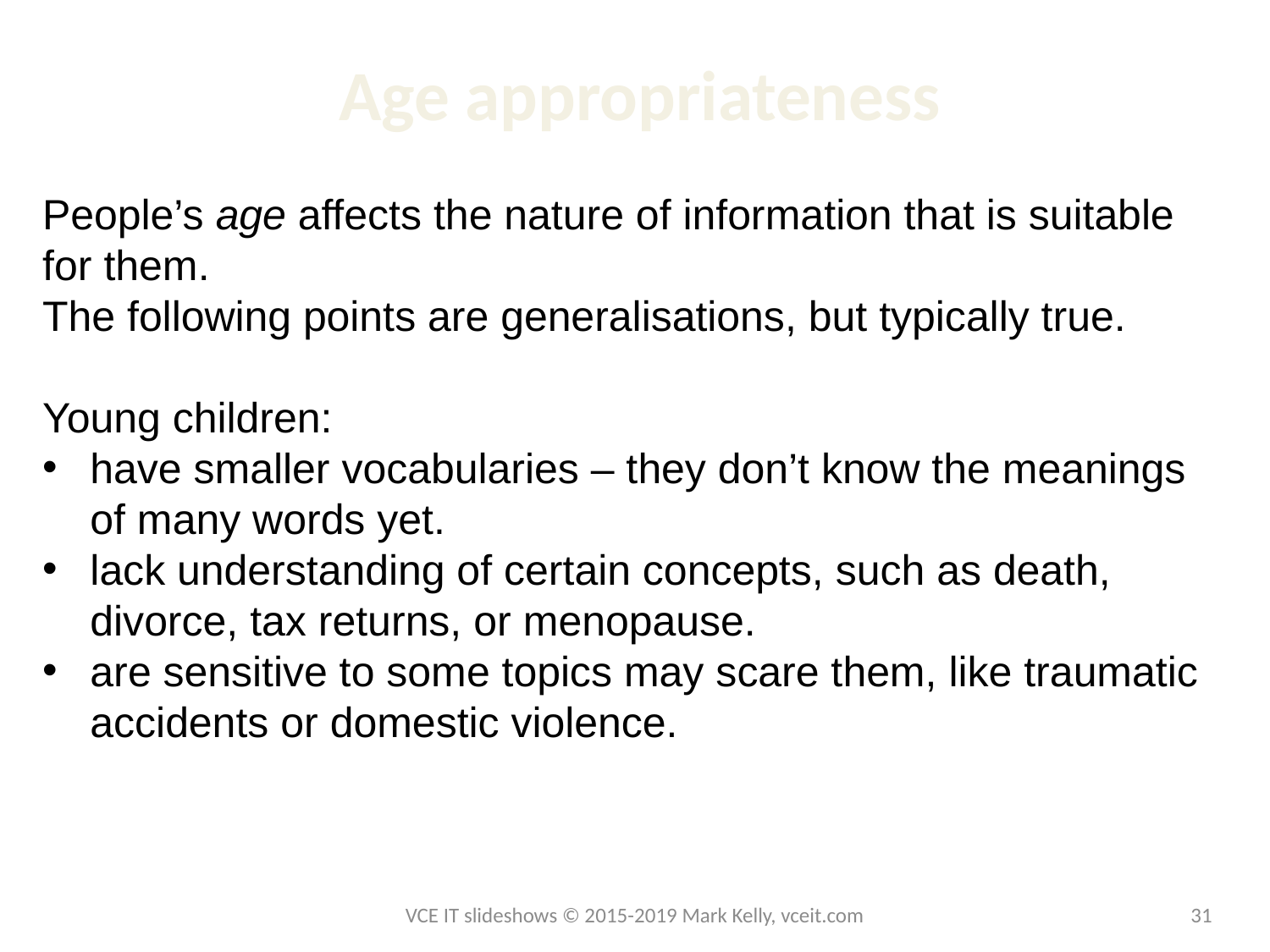

# Age appropriateness
People’s age affects the nature of information that is suitable for them.
The following points are generalisations, but typically true.

Young children:
have smaller vocabularies – they don’t know the meanings of many words yet.
lack understanding of certain concepts, such as death, divorce, tax returns, or menopause.
are sensitive to some topics may scare them, like traumatic accidents or domestic violence.

VCE IT slideshows © 2015-2019 Mark Kelly, vceit.com
31